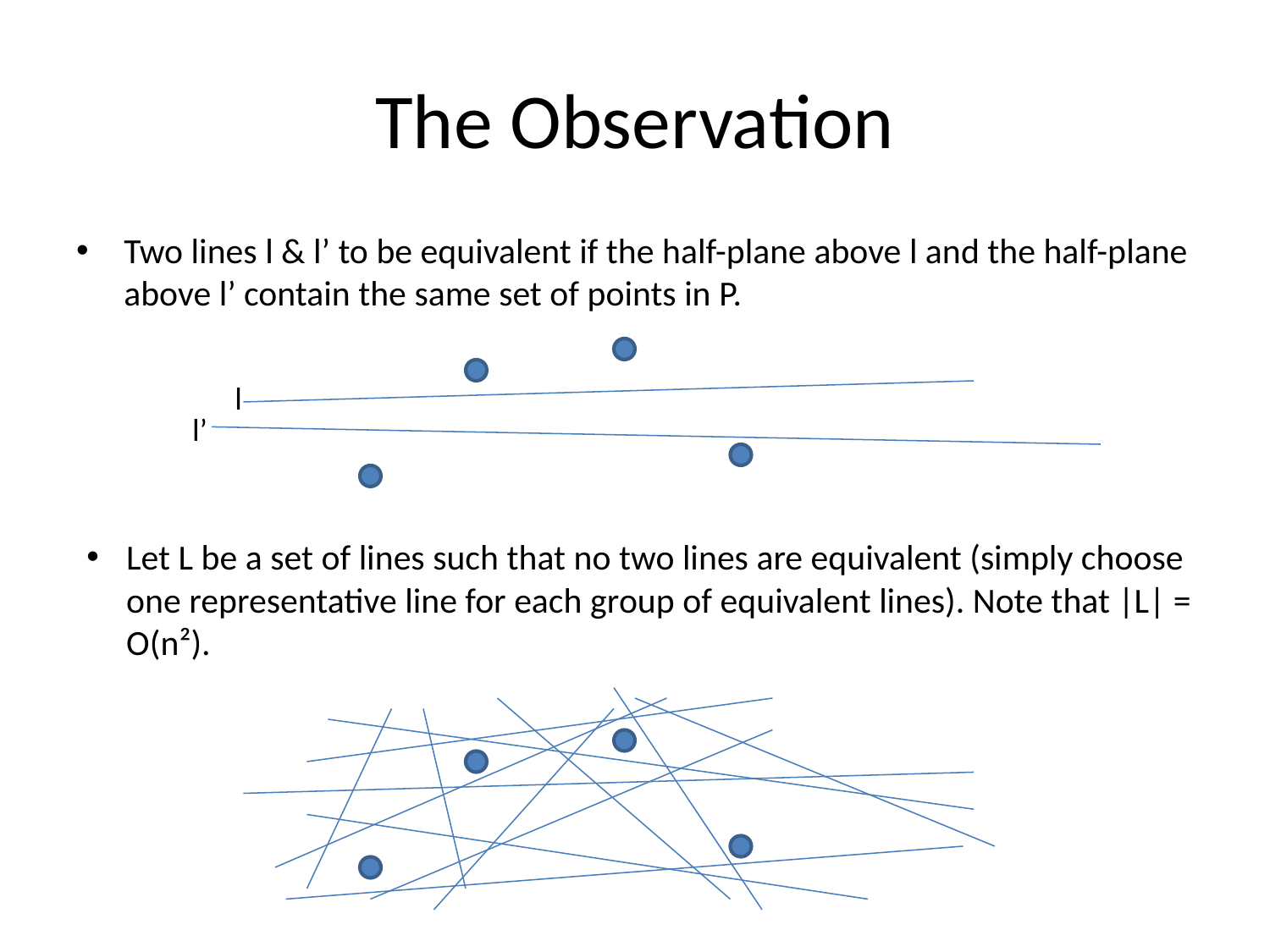

# The Observation
Two lines l & l’ to be equivalent if the half-plane above l and the half-plane above l’ contain the same set of points in P.

l
l’

Let L be a set of lines such that no two lines are equivalent (simply choose one representative line for each group of equivalent lines). Note that |L| = O(n²).